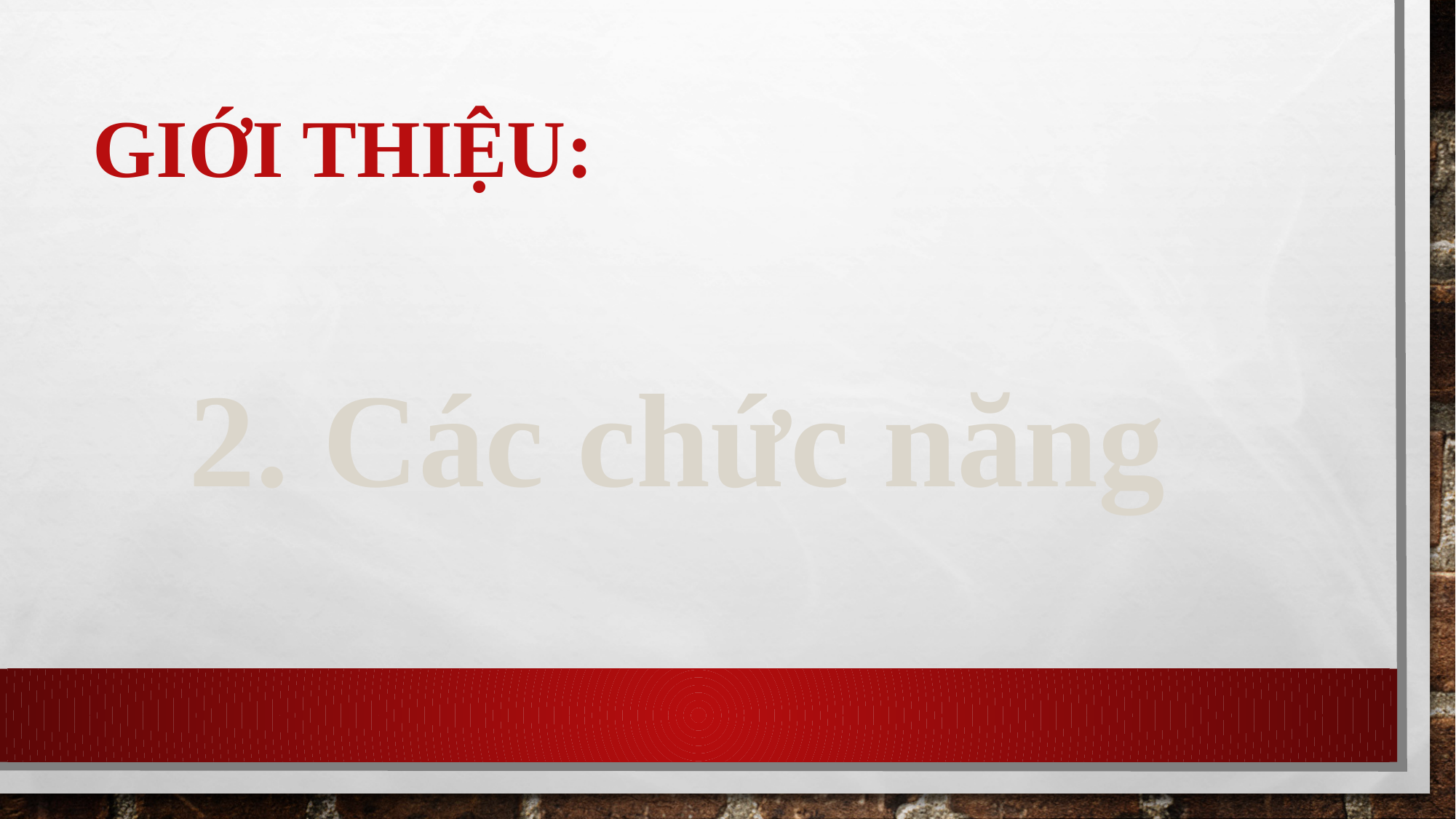

# Giới thiệu:
2. Các chức năng